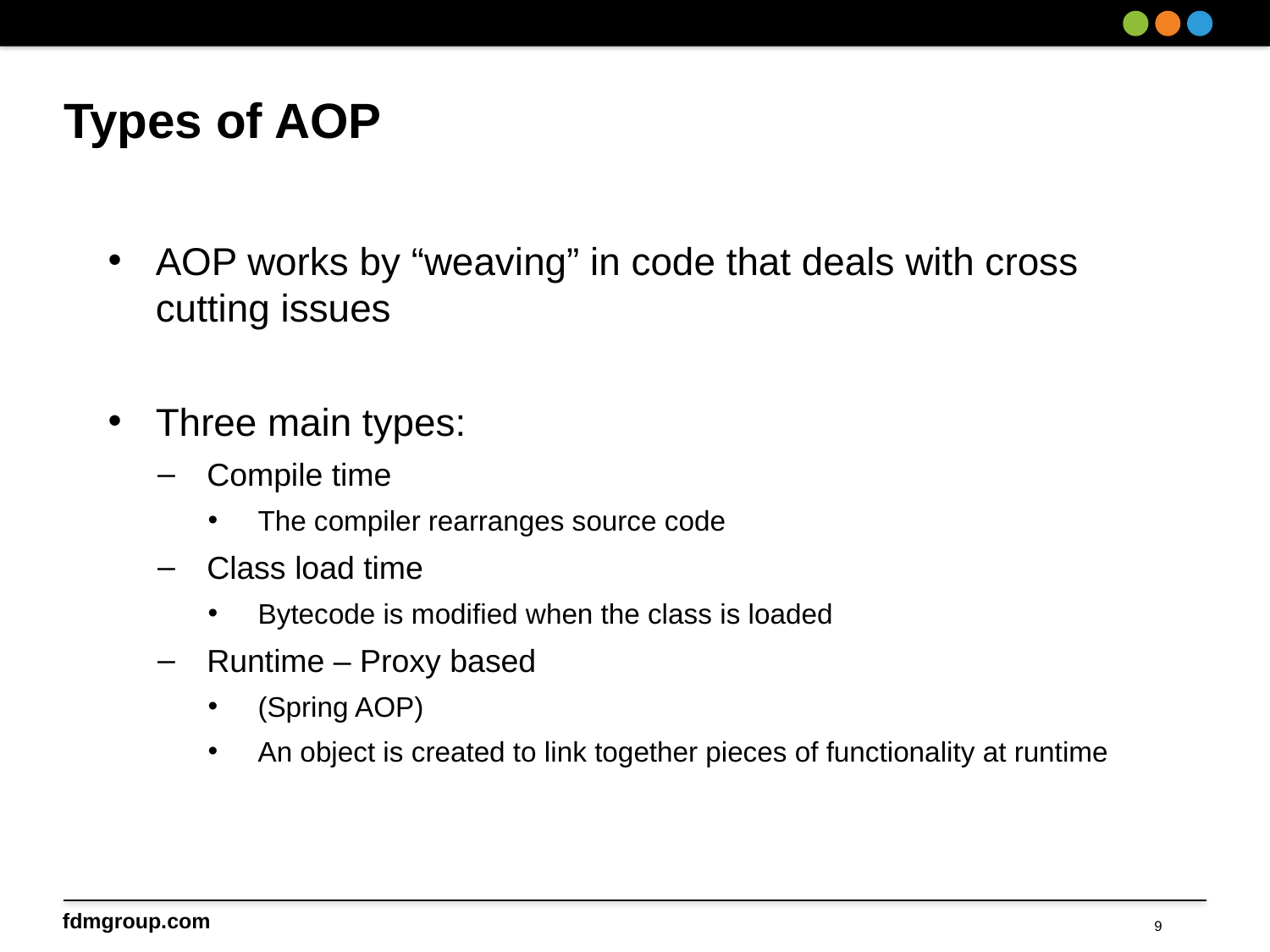

# Types of AOP
AOP works by “weaving” in code that deals with cross cutting issues

Three main types:
Compile time
The compiler rearranges source code
Class load time
Bytecode is modified when the class is loaded
Runtime – Proxy based
(Spring AOP)
An object is created to link together pieces of functionality at runtime

9